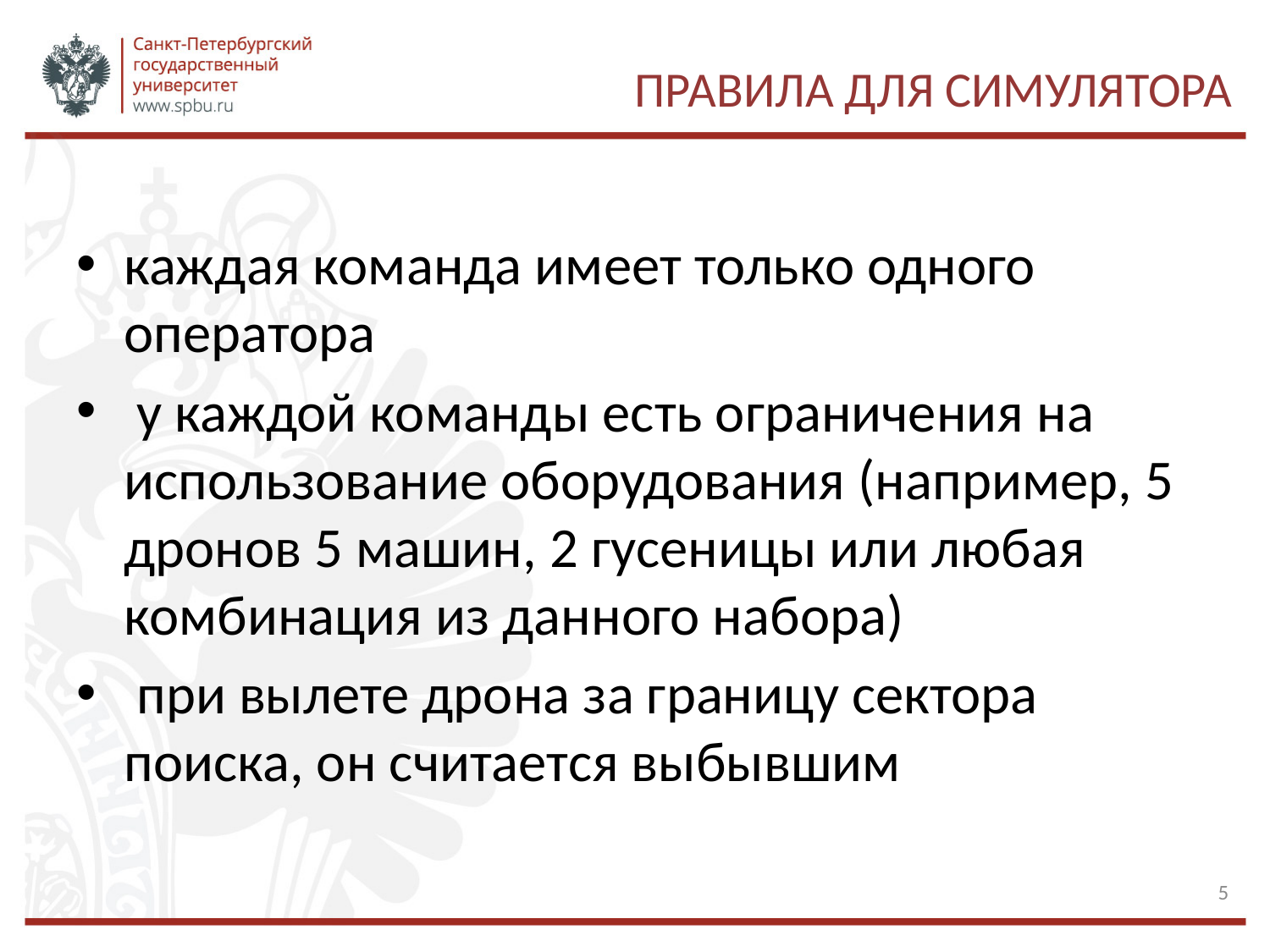

# Правила для симулятора
каждая команда имеет только одного оператора
 у каждой команды есть ограничения на использование оборудования (например, 5 дронов 5 машин, 2 гусеницы или любая комбинация из данного набора)
 при вылете дрона за границу сектора поиска, он считается выбывшим
5